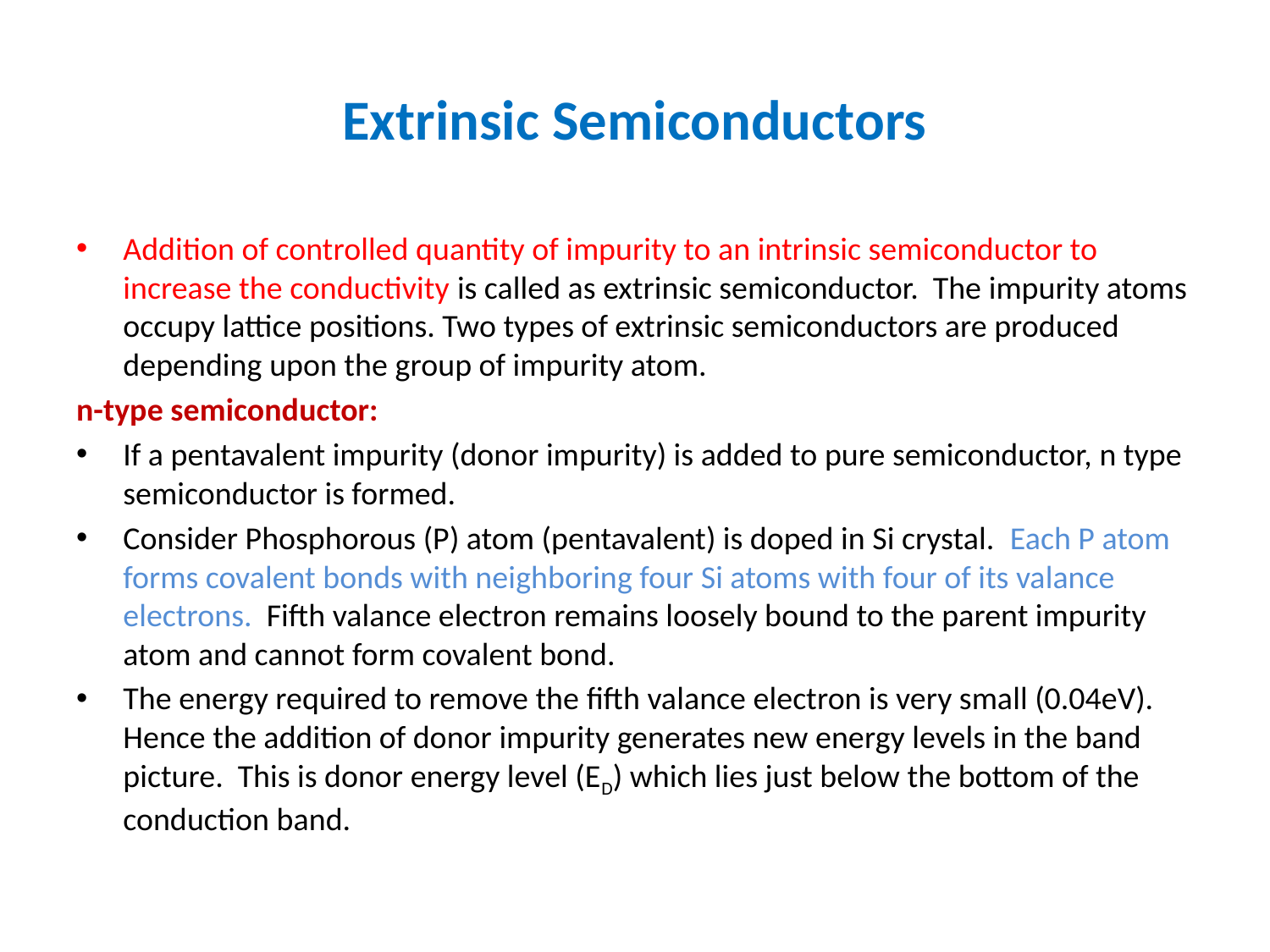

# Extrinsic Semiconductors
Addition of controlled quantity of impurity to an intrinsic semiconductor to increase the conductivity is called as extrinsic semiconductor.  The impurity atoms occupy lattice positions. Two types of extrinsic semiconductors are produced depending upon the group of impurity atom.
n-type semiconductor:
If a pentavalent impurity (donor impurity) is added to pure semiconductor, n type semiconductor is formed.
Consider Phosphorous (P) atom (pentavalent) is doped in Si crystal.  Each P atom forms covalent bonds with neighboring four Si atoms with four of its valance electrons.  Fifth valance electron remains loosely bound to the parent impurity atom and cannot form covalent bond.
The energy required to remove the fifth valance electron is very small (0.04eV).  Hence the addition of donor impurity generates new energy levels in the band picture.  This is donor energy level (ED) which lies just below the bottom of the conduction band.